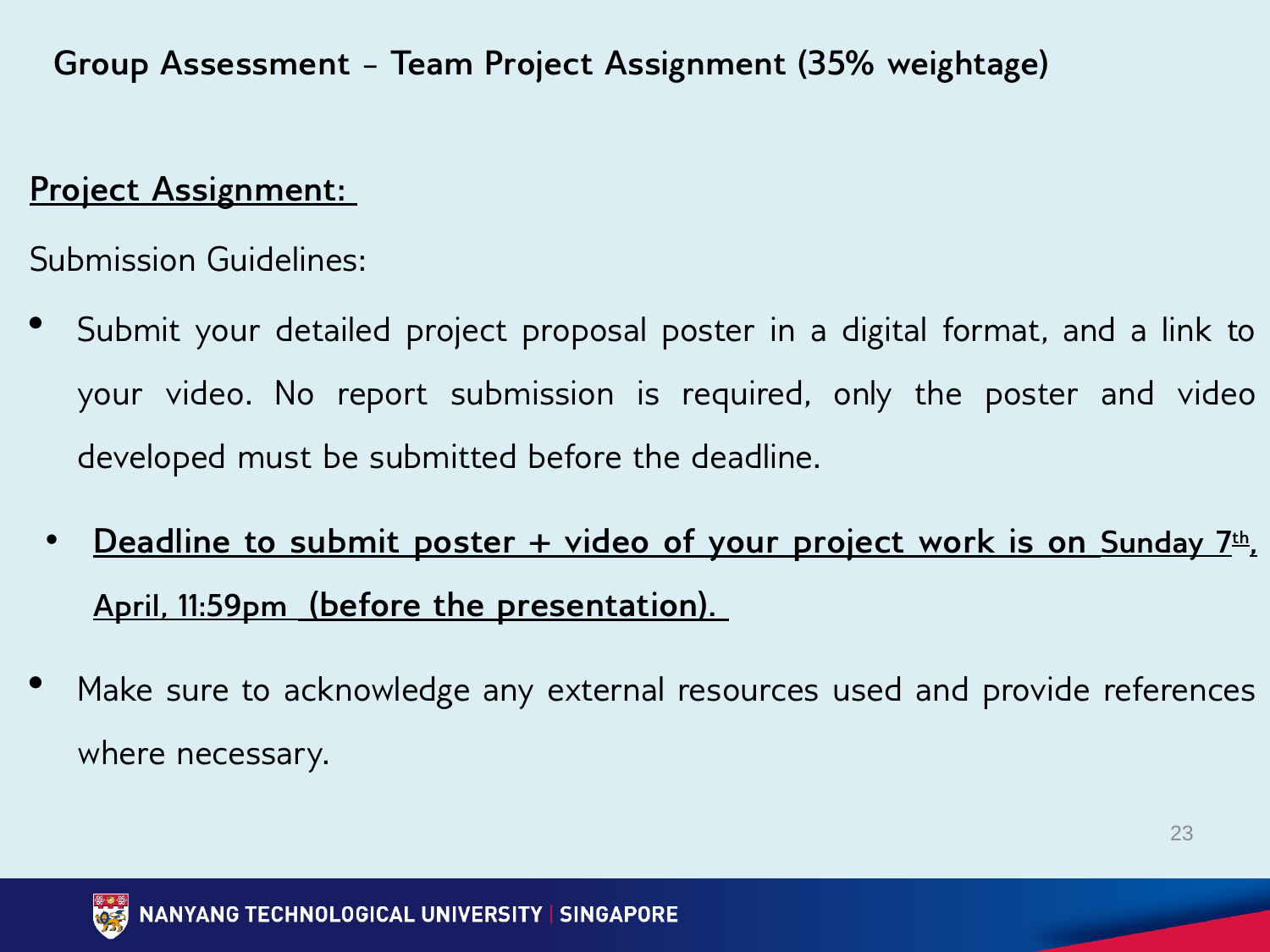

# Group Assessment – Team Project Assignment (35% weightage)
Project Assignment:
Submission Guidelines:
Submit your detailed project proposal poster in a digital format, and a link to your video. No report submission is required, only the poster and video developed must be submitted before the deadline.
Deadline to submit poster + video of your project work is on Sunday 7th, April, 11:59pm  (before the presentation).
Make sure to acknowledge any external resources used and provide references where necessary.

23